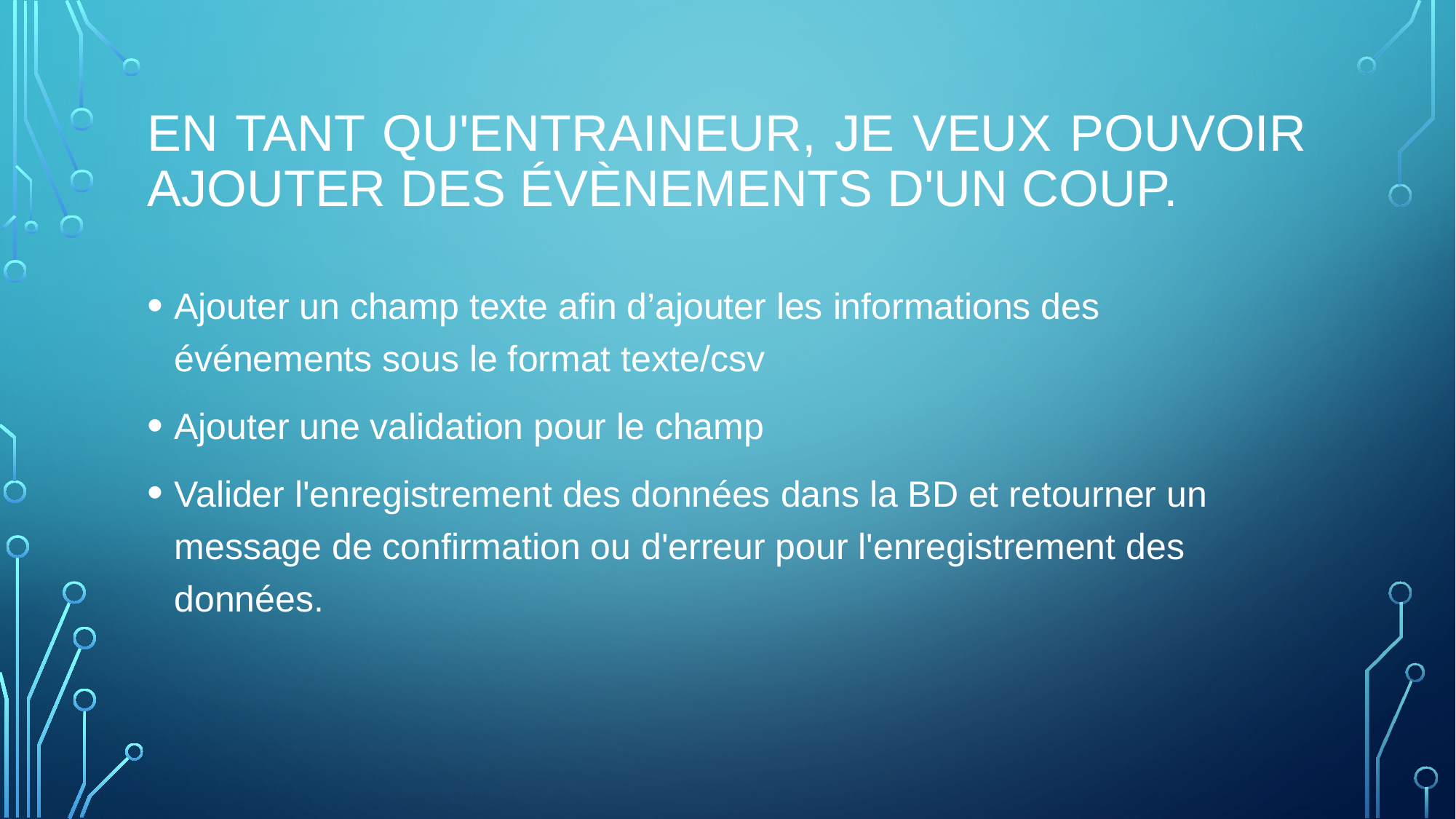

# En tant qu'entraineur, je veux pouvoir ajouter des évènements d'un coup.
Ajouter un champ texte afin d’ajouter les informations des événements sous le format texte/csv
Ajouter une validation pour le champ
Valider l'enregistrement des données dans la BD et retourner un message de confirmation ou d'erreur pour l'enregistrement des données.